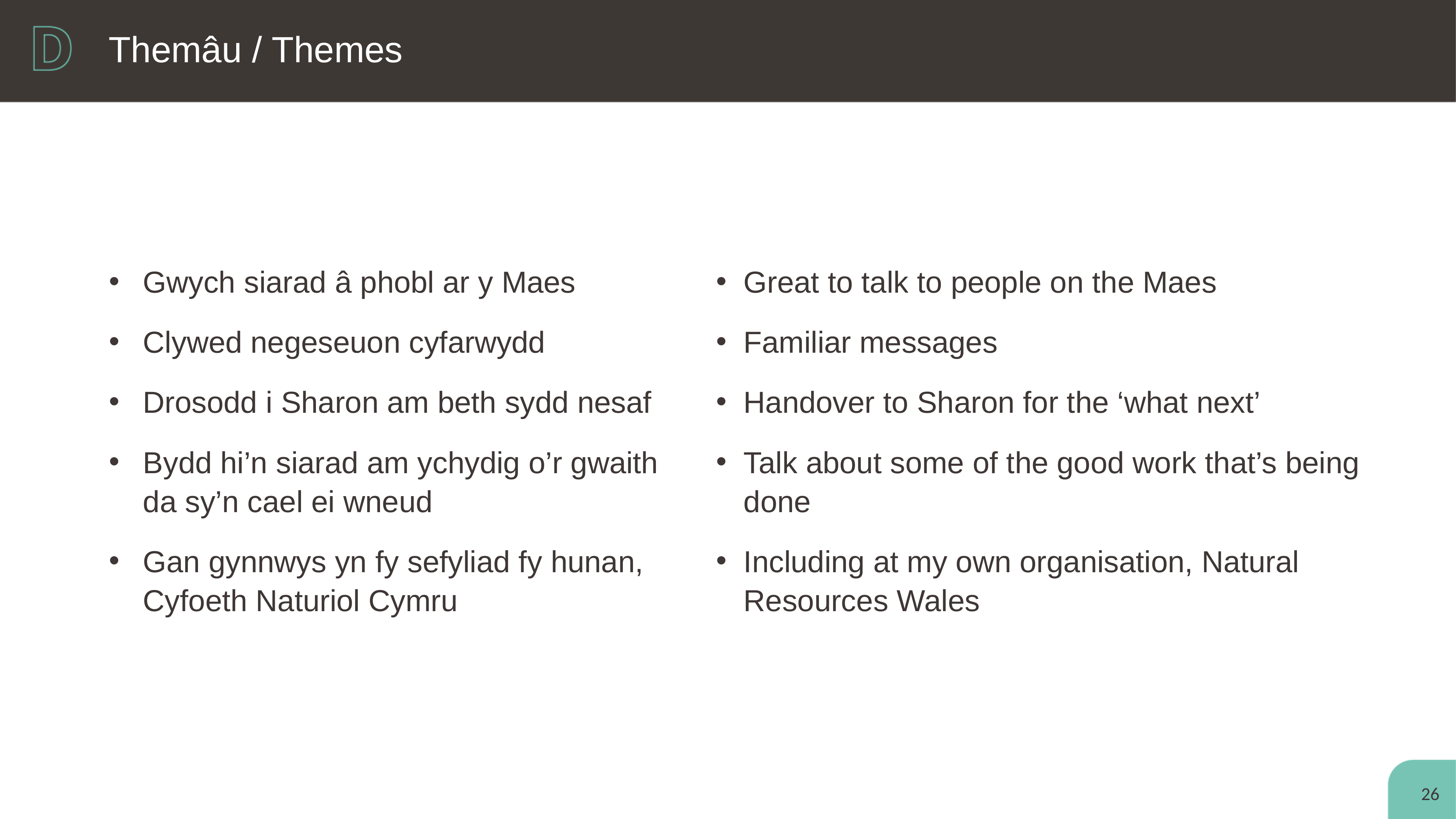

# Themâu / Themes
Gwych siarad â phobl ar y Maes
Clywed negeseuon cyfarwydd
Drosodd i Sharon am beth sydd nesaf
Bydd hi’n siarad am ychydig o’r gwaith da sy’n cael ei wneud
Gan gynnwys yn fy sefyliad fy hunan, Cyfoeth Naturiol Cymru
Great to talk to people on the Maes
Familiar messages
Handover to Sharon for the ‘what next’
Talk about some of the good work that’s being done
Including at my own organisation, Natural Resources Wales
26